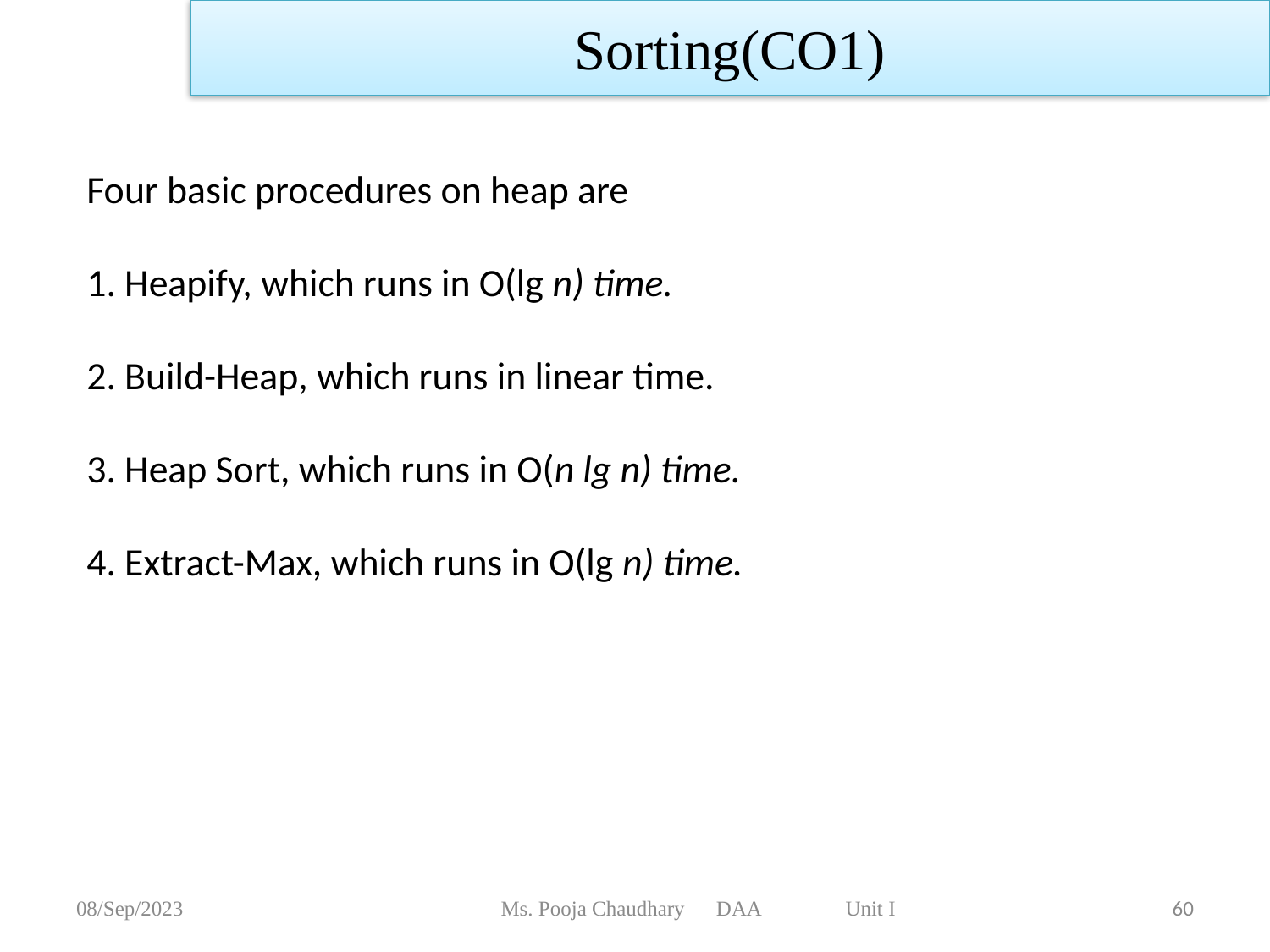

Sorting(CO1)

Four basic procedures on heap are

1. Heapify, which runs in O(lg n) time.

2. Build-Heap, which runs in linear time.

3. Heap Sort, which runs in O(n lg n) time.

4. Extract-Max, which runs in O(lg n) time.
08/Sep/2023
Ms. Pooja Chaudhary      DAA                Unit I
60